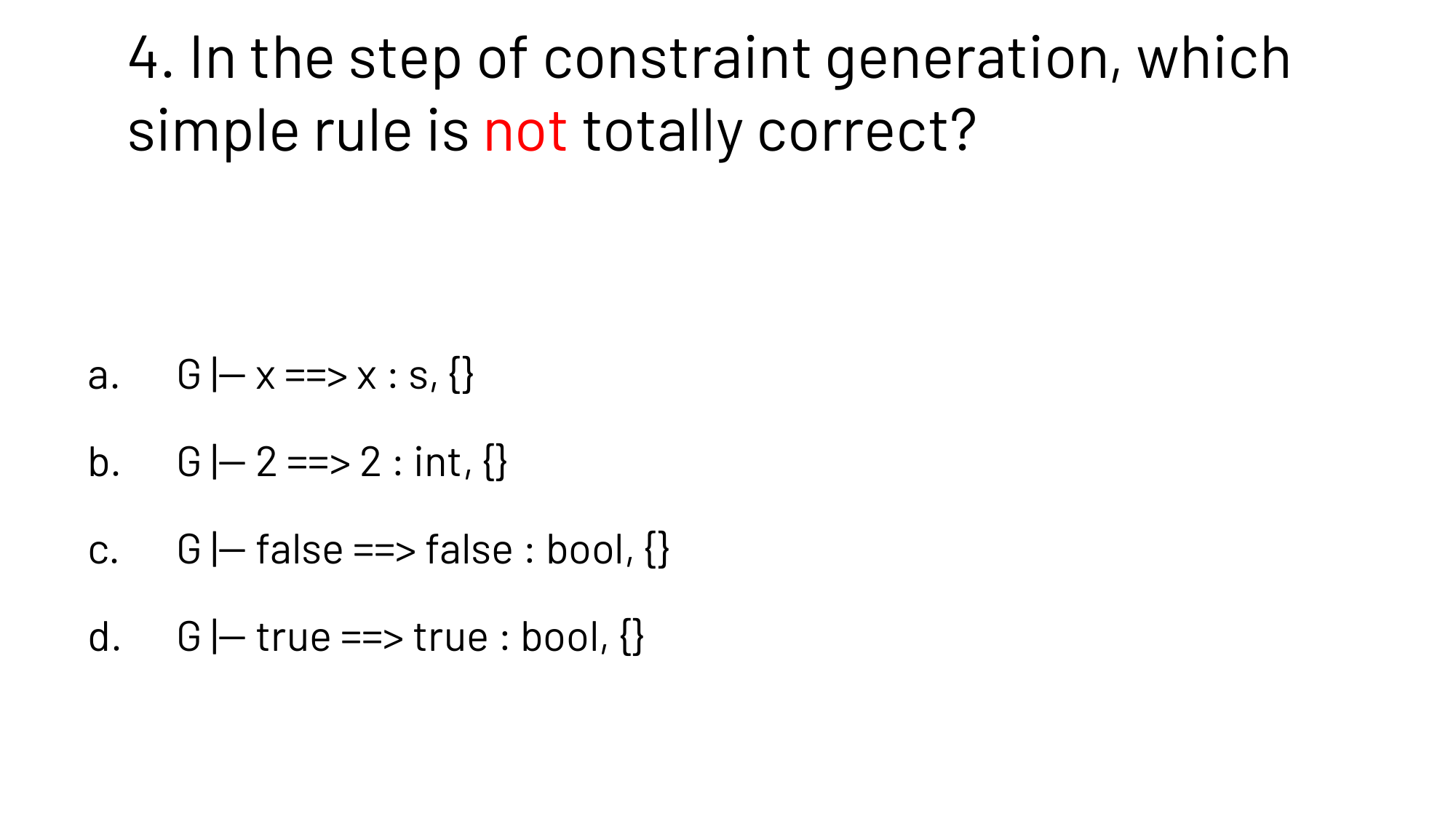

4. In the step of constraint generation, which simple rule is not totally correct?
G |-- x ==> x : s, {}
G |-- 2 ==> 2 : int, {}
G |-- false ==> false : bool, {}
G |-- true ==> true : bool, {}